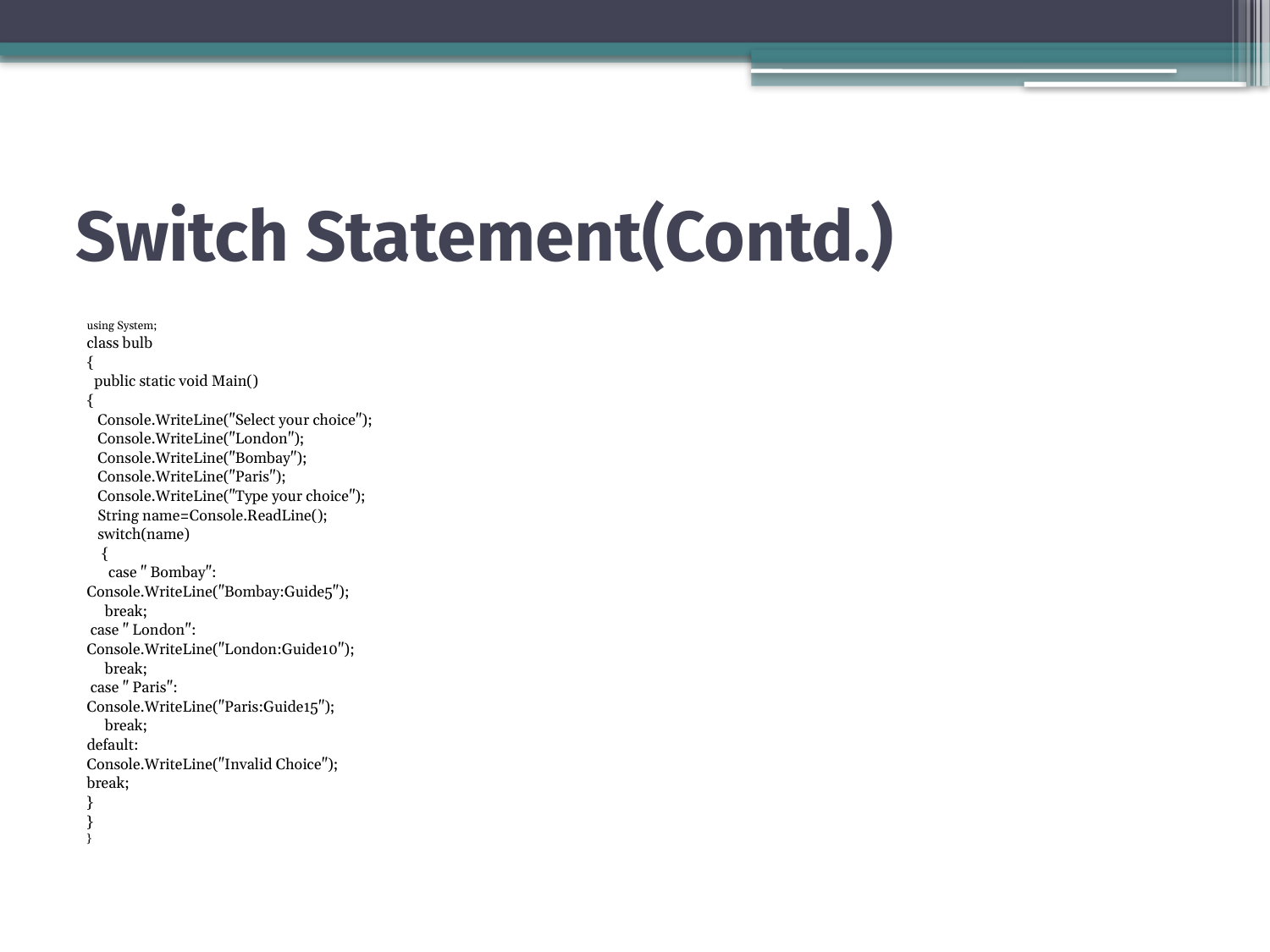

# Switch Statement(Contd.)
using System;
class bulb
{
  public static void Main()
{
   Console.WriteLine("Select your choice");
   Console.WriteLine("London");
   Console.WriteLine("Bombay");
   Console.WriteLine("Paris");
   Console.WriteLine("Type your choice");
   String name=Console.ReadLine();
   switch(name)
    {
      case " Bombay":
Console.WriteLine("Bombay:Guide5");
     break;
 case " London":
Console.WriteLine("London:Guide10");
     break;
 case " Paris":
Console.WriteLine("Paris:Guide15");
     break;
default:
Console.WriteLine("Invalid Choice");
break;
}
}
}